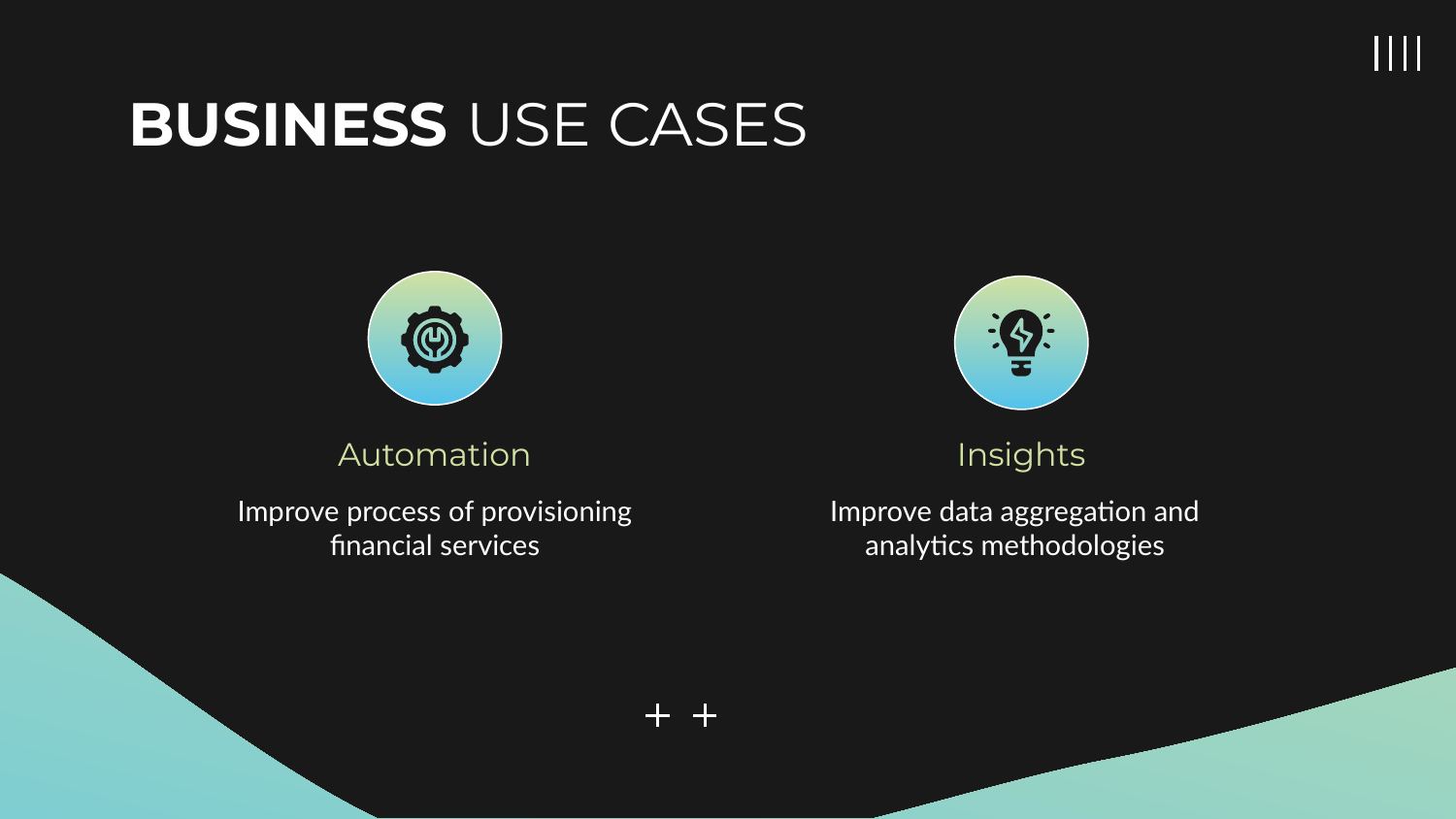

BUSINESS USE CASES

# Insights
Automation
Improve process of provisioning financial services
Improve data aggregation and analytics methodologies